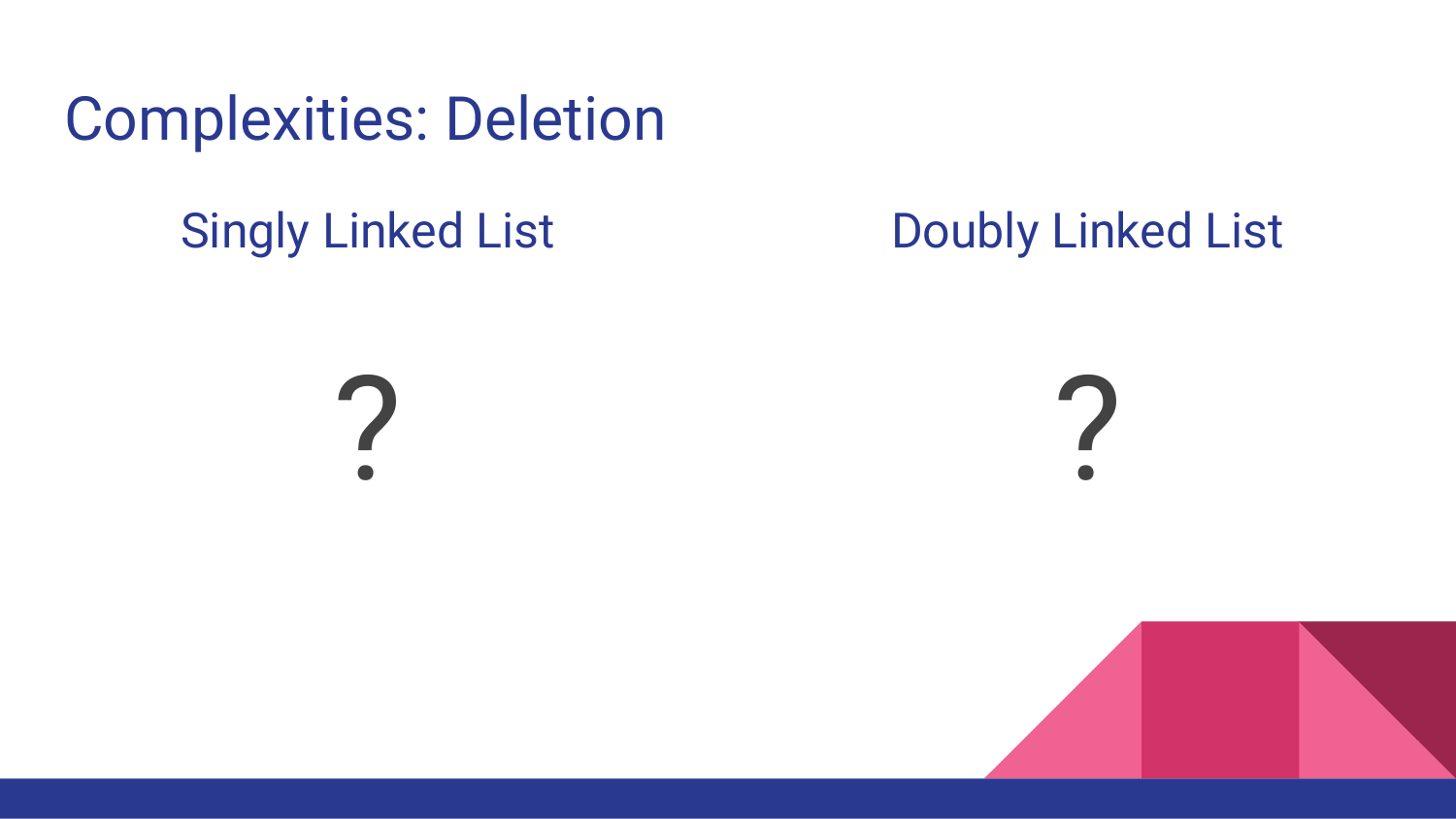

# Complexities: Deletion
Doubly Linked List
Singly Linked List
?
?